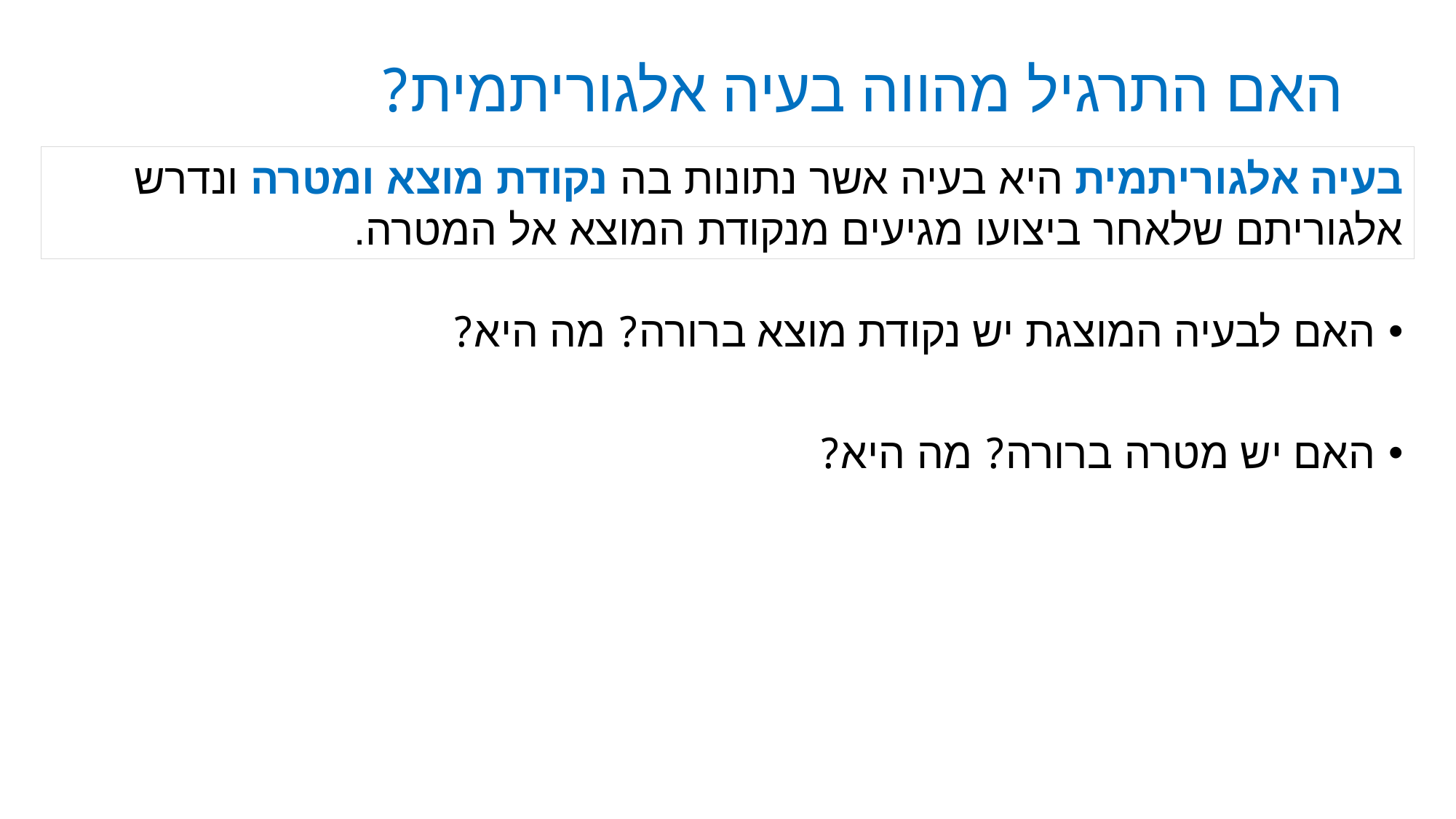

# האם התרגיל מהווה בעיה אלגוריתמית?
בעיה אלגוריתמית היא בעיה אשר נתונות בה נקודת מוצא ומטרה ונדרש אלגוריתם שלאחר ביצועו מגיעים מנקודת המוצא אל המטרה.
האם לבעיה המוצגת יש נקודת מוצא ברורה? מה היא?

האם יש מטרה ברורה? מה היא?